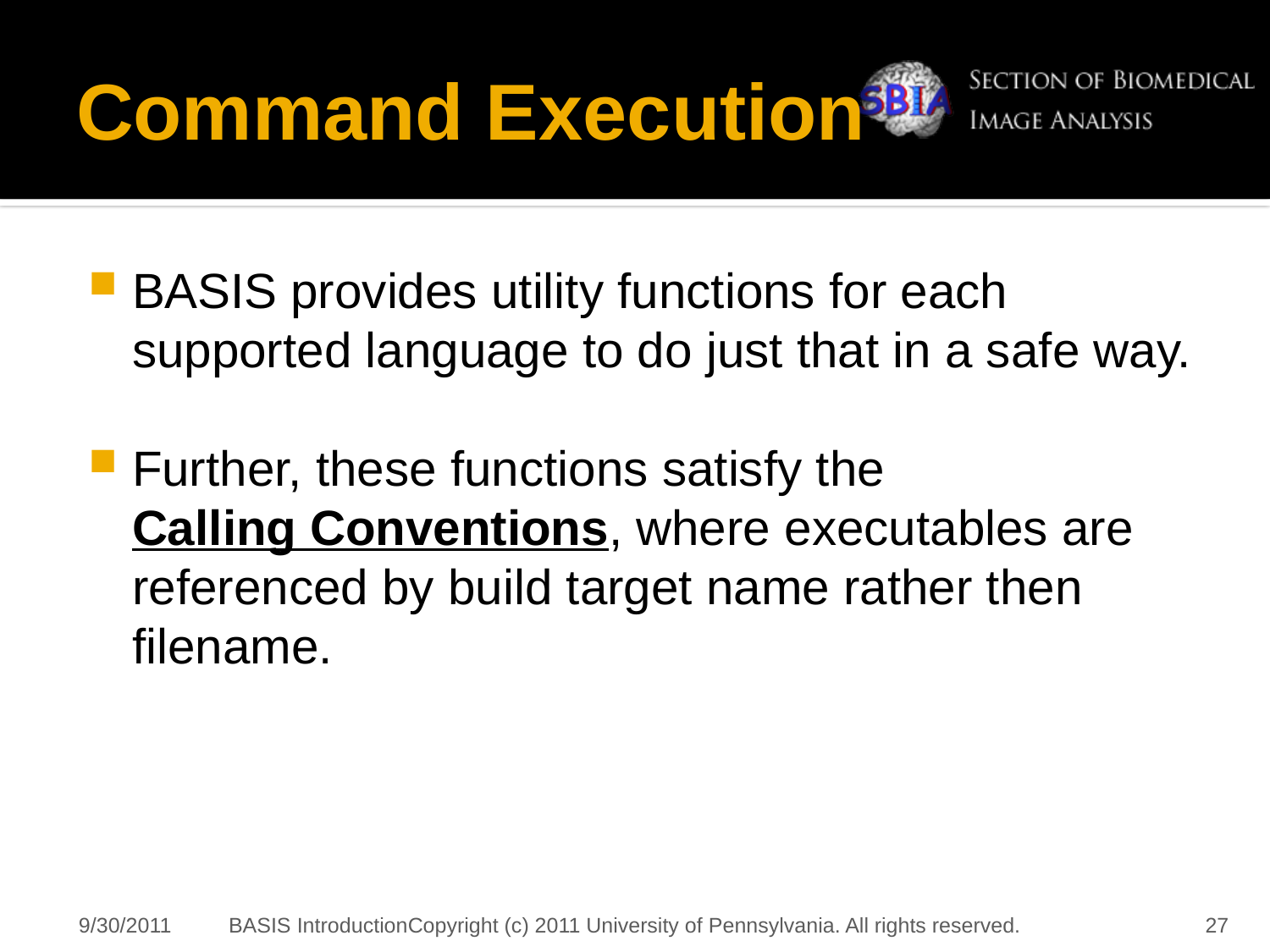

# Command Execution
BASIS provides utility functions for each supported language to do just that in a safe way.

Further, these functions satisfy the Calling Conventions, where executables are referenced by build target name rather then filename.
9/30/2011
BASIS Introduction	Copyright (c) 2011 University of Pennsylvania. All rights reserved.
27